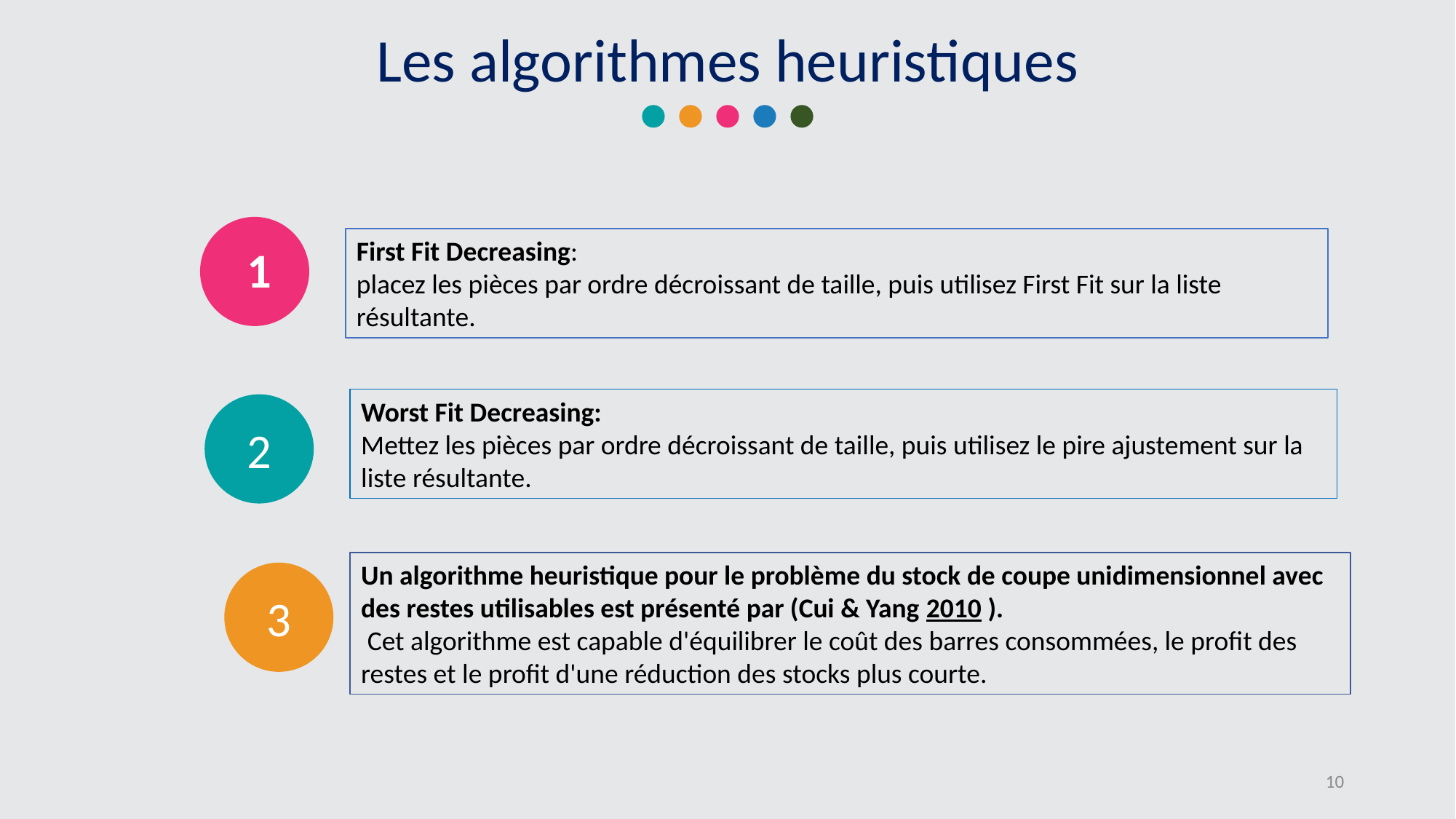

Les algorithmes heuristiques

First Fit Decreasing:
placez les pièces par ordre décroissant de taille, puis utilisez First Fit sur la liste résultante.
1
2
1
1
1
Worst Fit Decreasing:
Mettez les pièces par ordre décroissant de taille, puis utilisez le pire ajustement sur la liste résultante.
2
Un algorithme heuristique pour le problème du stock de coupe unidimensionnel avec des restes utilisables est présenté par (Cui & Yang 2010 ).
 Cet algorithme est capable d'équilibrer le coût des barres consommées, le profit des restes et le profit d'une réduction des stocks plus courte.
3
10